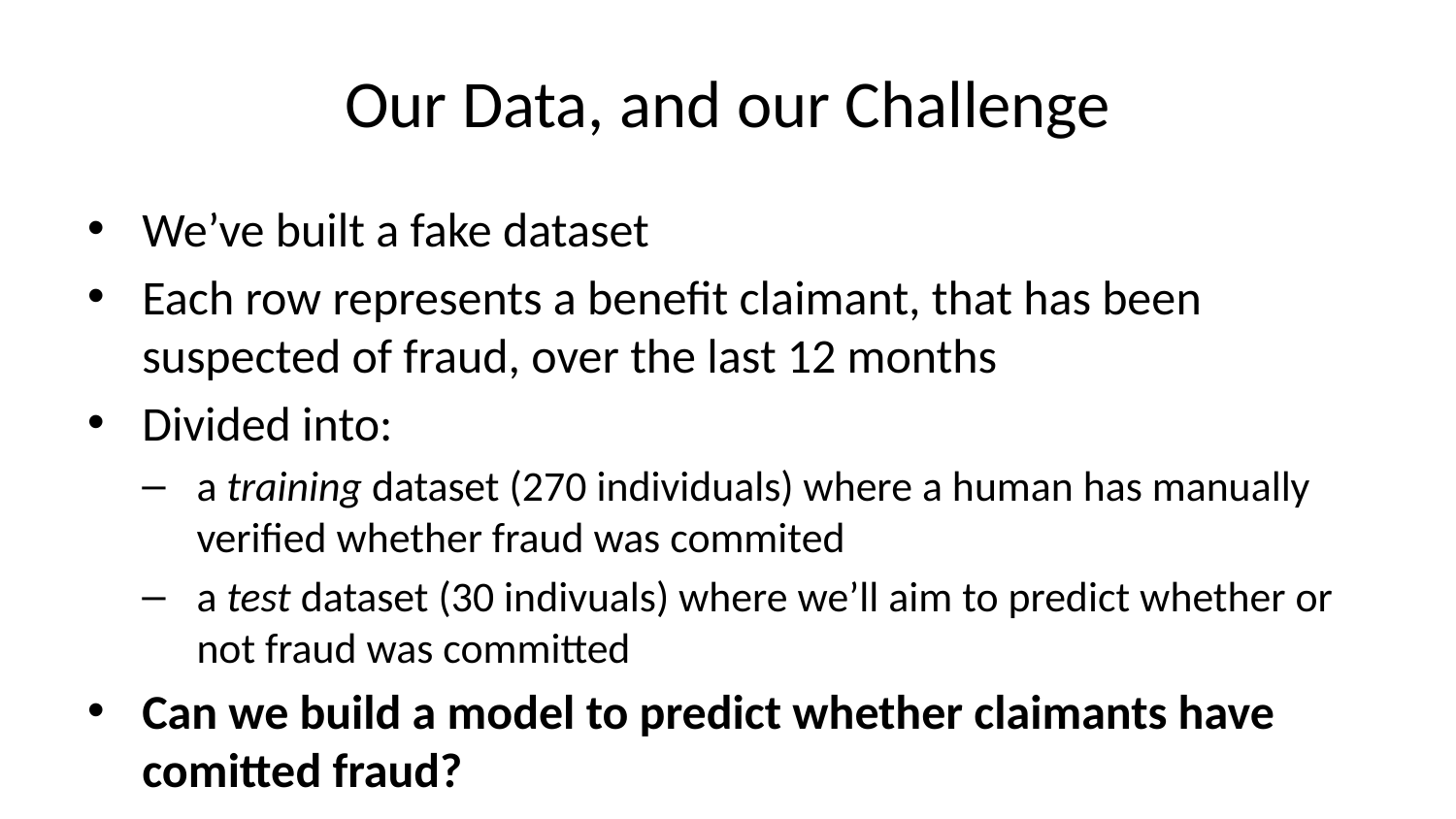

# Our Data, and our Challenge
We’ve built a fake dataset
Each row represents a benefit claimant, that has been suspected of fraud, over the last 12 months
Divided into:
a training dataset (270 individuals) where a human has manually verified whether fraud was commited
a test dataset (30 indivuals) where we’ll aim to predict whether or not fraud was committed
Can we build a model to predict whether claimants have comitted fraud?